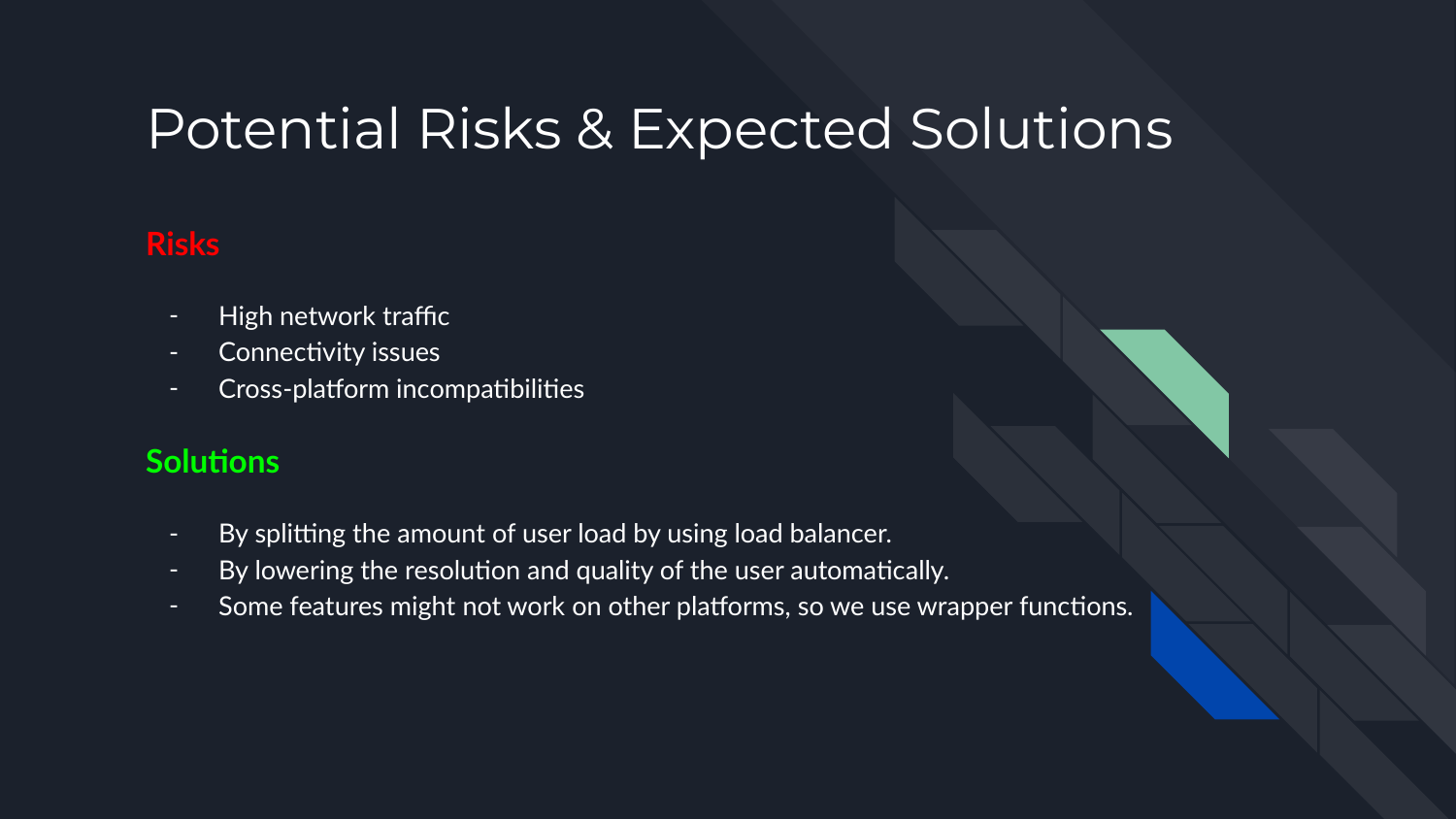

# Potential Risks & Expected Solutions
Risks
High network traffic
Connectivity issues
Cross-platform incompatibilities
Solutions
By splitting the amount of user load by using load balancer.
By lowering the resolution and quality of the user automatically.
Some features might not work on other platforms, so we use wrapper functions.